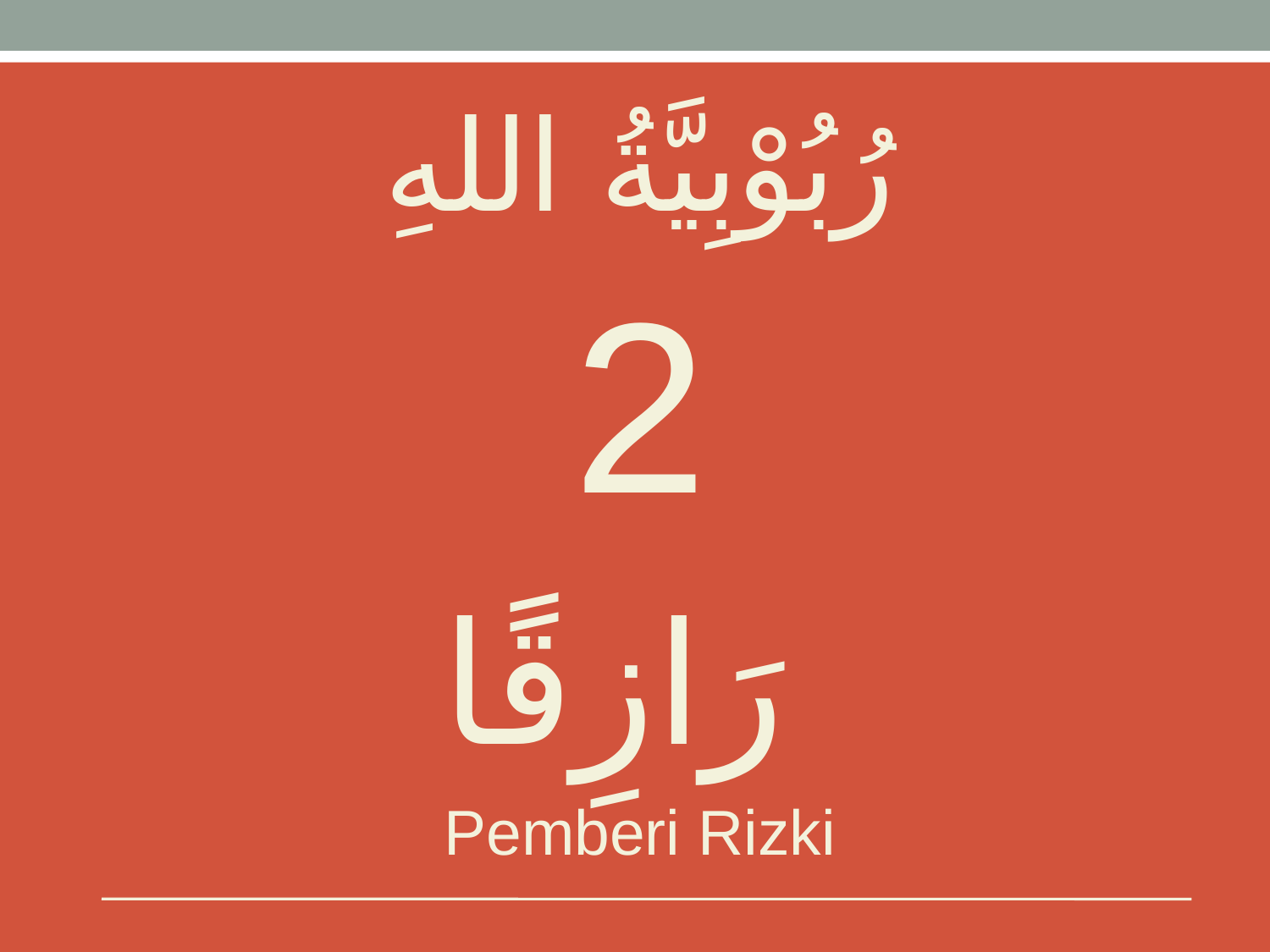

# رُبُوْبِيَّةُ اللهِ
2
رَازِقًا
Pemberi Rizki